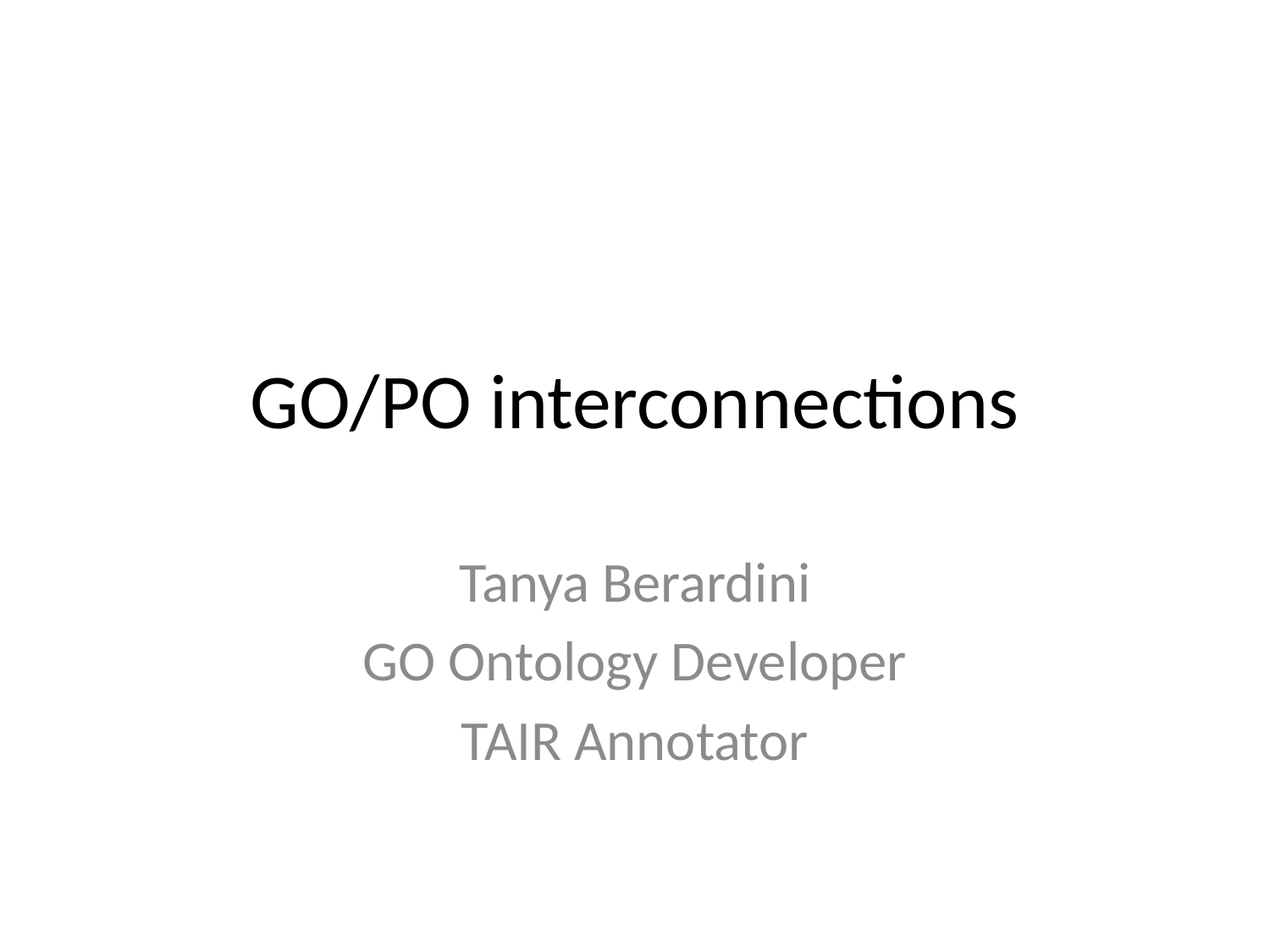

# GO/PO interconnections
Tanya Berardini
GO Ontology Developer
TAIR Annotator